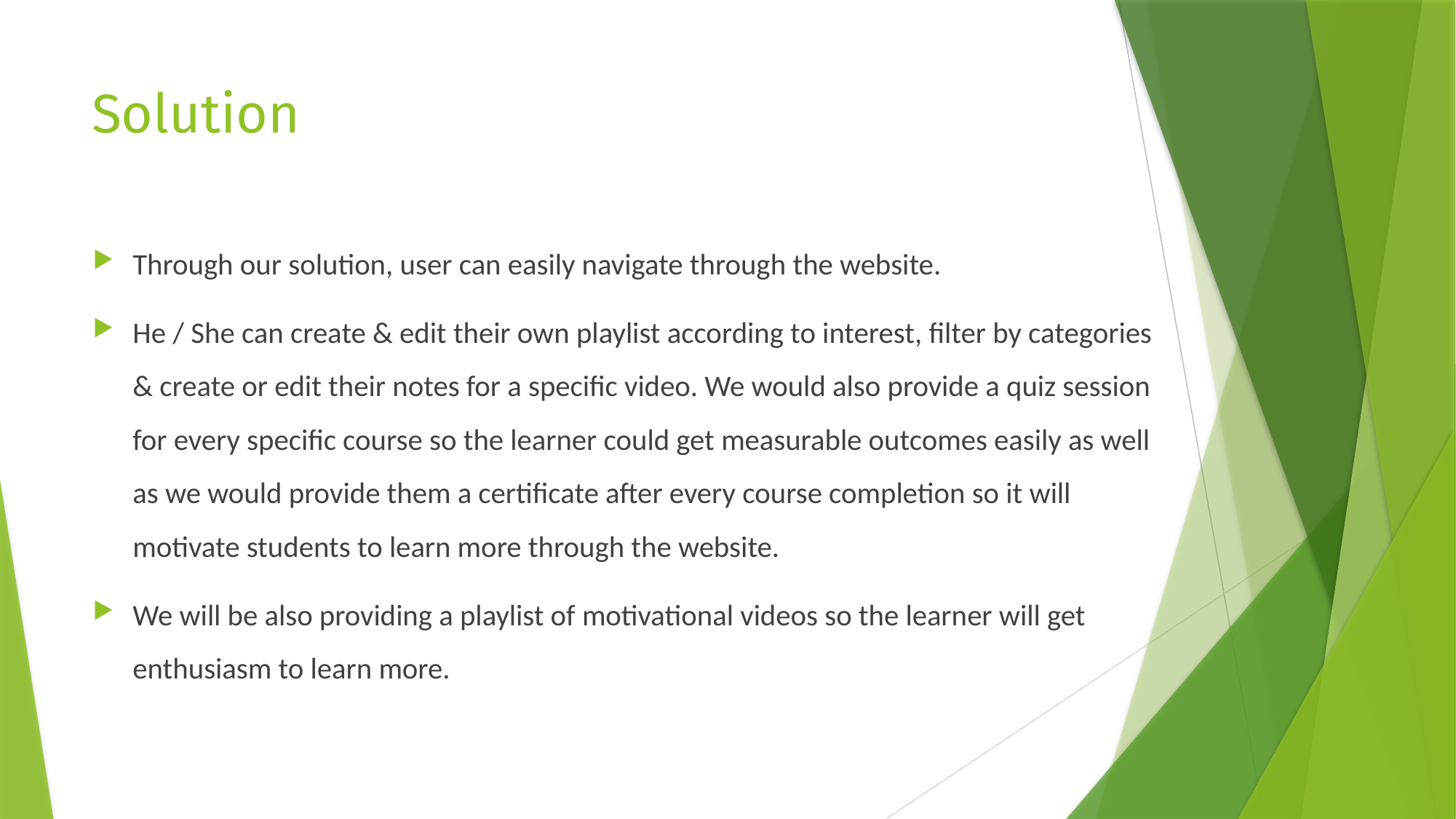

# Solution
Through our solution, user can easily navigate through the website.
He / She can create & edit their own playlist according to interest, filter by categories & create or edit their notes for a specific video. We would also provide a quiz session for every specific course so the learner could get measurable outcomes easily as well as we would provide them a certificate after every course completion so it will motivate students to learn more through the website.
We will be also providing a playlist of motivational videos so the learner will get enthusiasm to learn more.